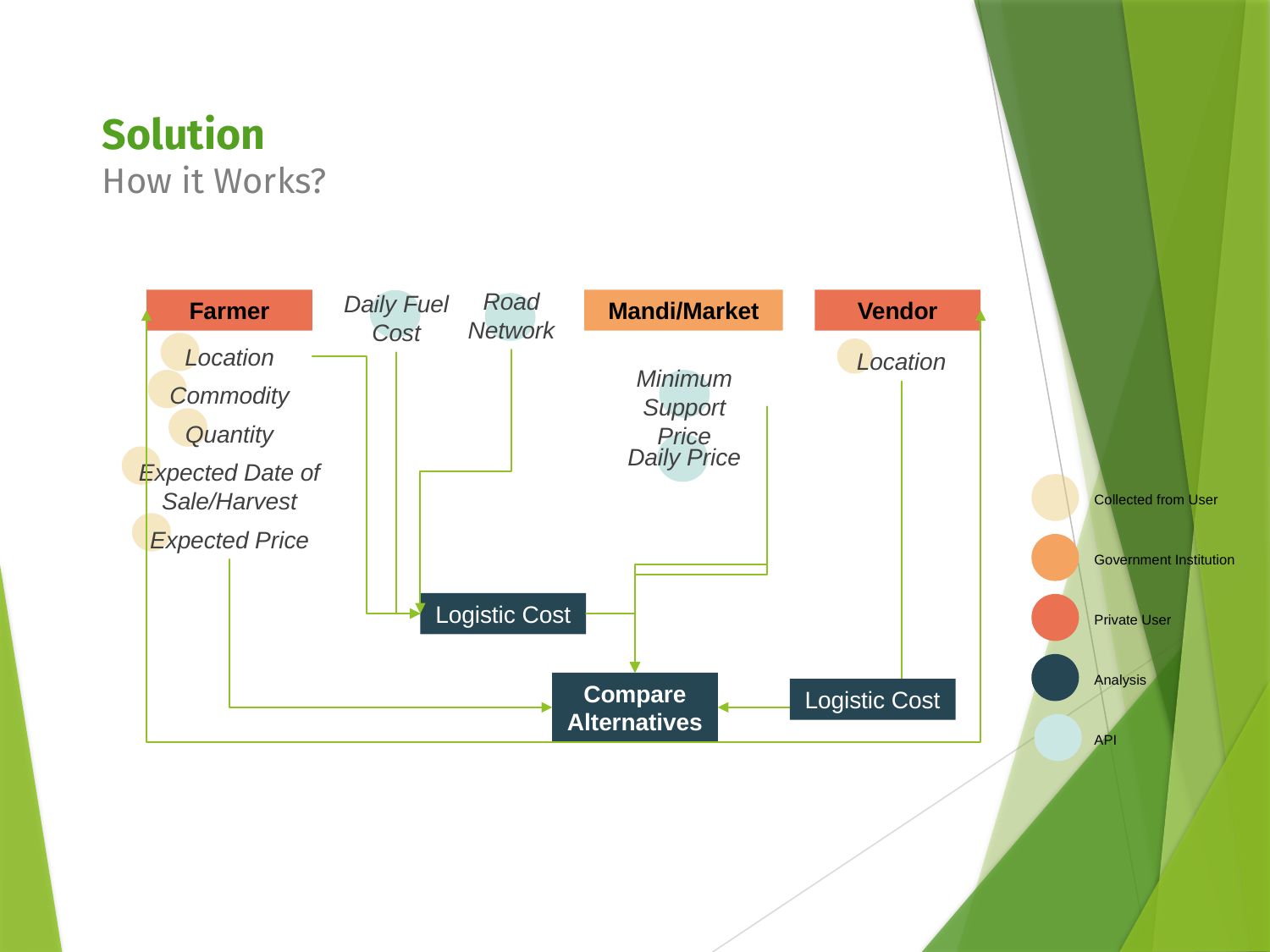

Solution
How it Works?
Road Network
Daily Fuel Cost
Vendor
Farmer
Mandi/Market

Location

Location
Minimum Support Price

Commodity

Quantity

Daily Price

Expected Date of Sale/Harvest

Collected from User

Expected Price

Government Institution
Logistic Cost

Private User

Analysis
Compare Alternatives
Logistic Cost

API